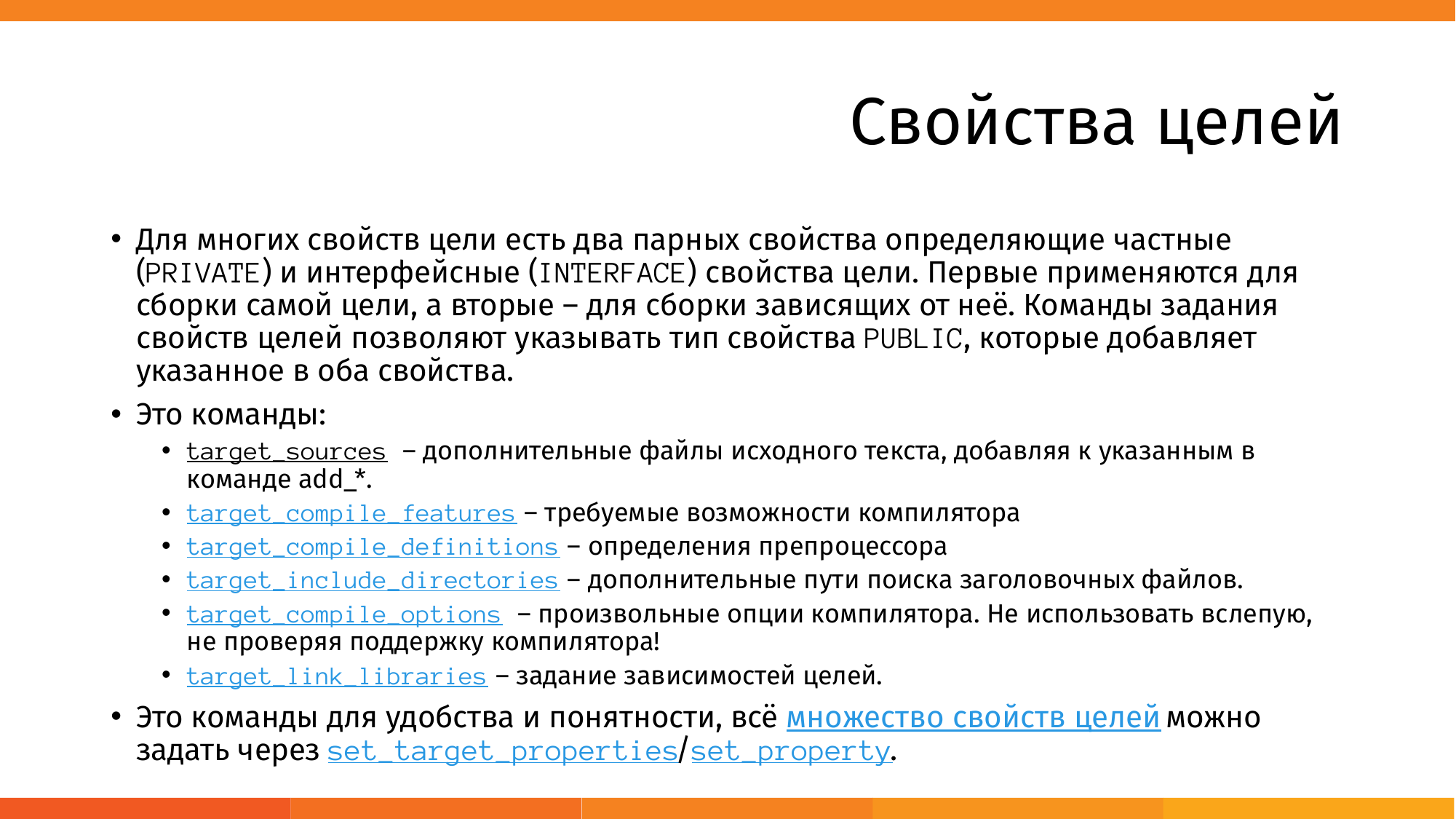

# Свойства целей
Для многих свойств цели есть два парных свойства определяющие частные (PRIVATE) и интерфейсные (INTERFACE) свойства цели. Первые применяются для сборки самой цели, а вторые – для сборки зависящих от неё. Команды задания свойств целей позволяют указывать тип свойства PUBLIC, которые добавляет указанное в оба свойства.
Это команды:
target_sources – дополнительные файлы исходного текста, добавляя к указанным в команде add_*.
target_compile_features – требуемые возможности компилятора
target_compile_definitions – определения препроцессора
target_include_directories – дополнительные пути поиска заголовочных файлов.
target_compile_options – произвольные опции компилятора. Не использовать вслепую, не проверяя поддержку компилятора!
target_link_libraries – задание зависимостей целей.
Это команды для удобства и понятности, всё множество свойств целей можно задать через set_target_properties/set_property.